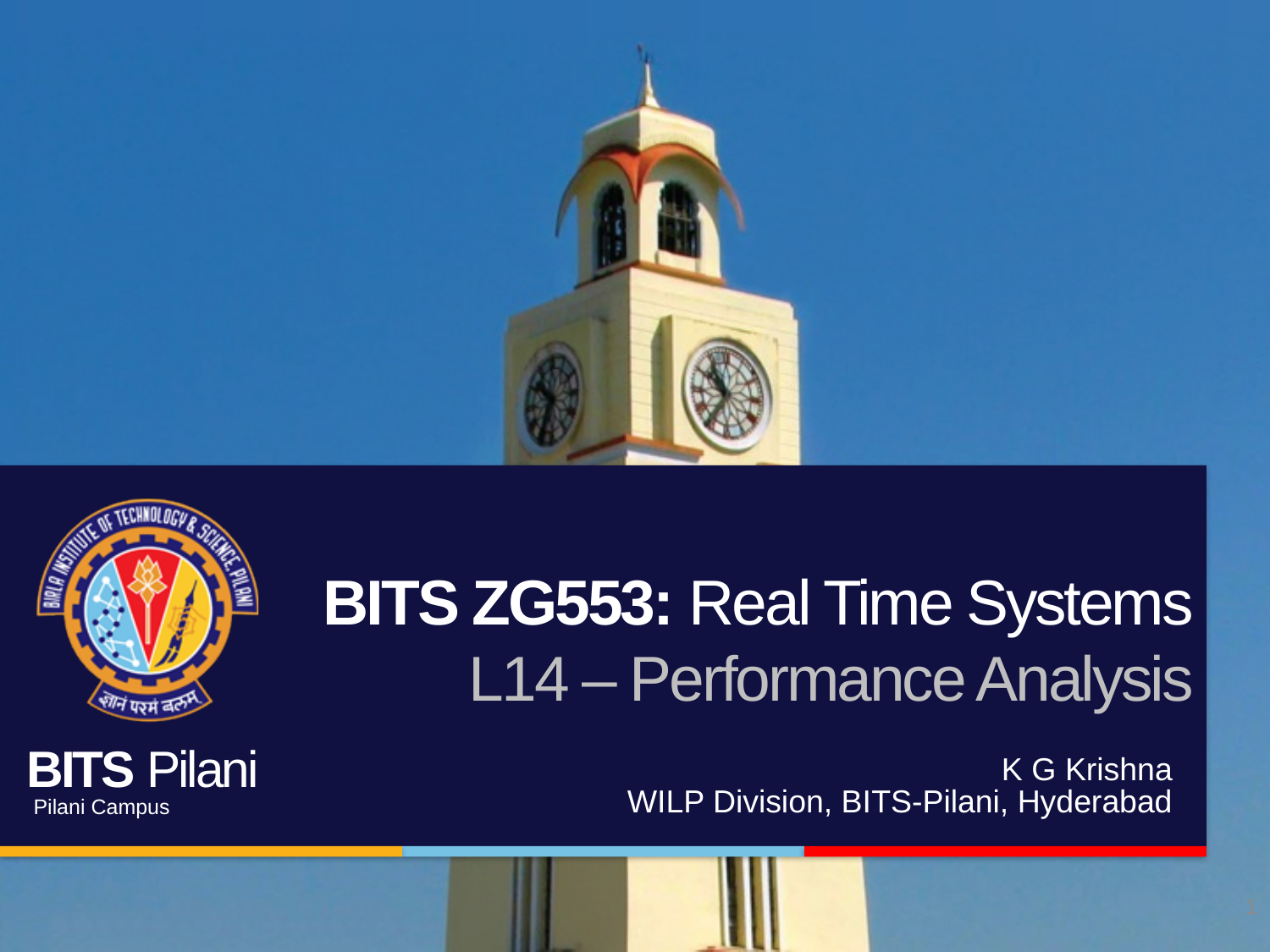

# BITS ZG553: Real Time Systems L14 – Performance Analysis
K G Krishna
WILP Division, BITS-Pilani, Hyderabad
1